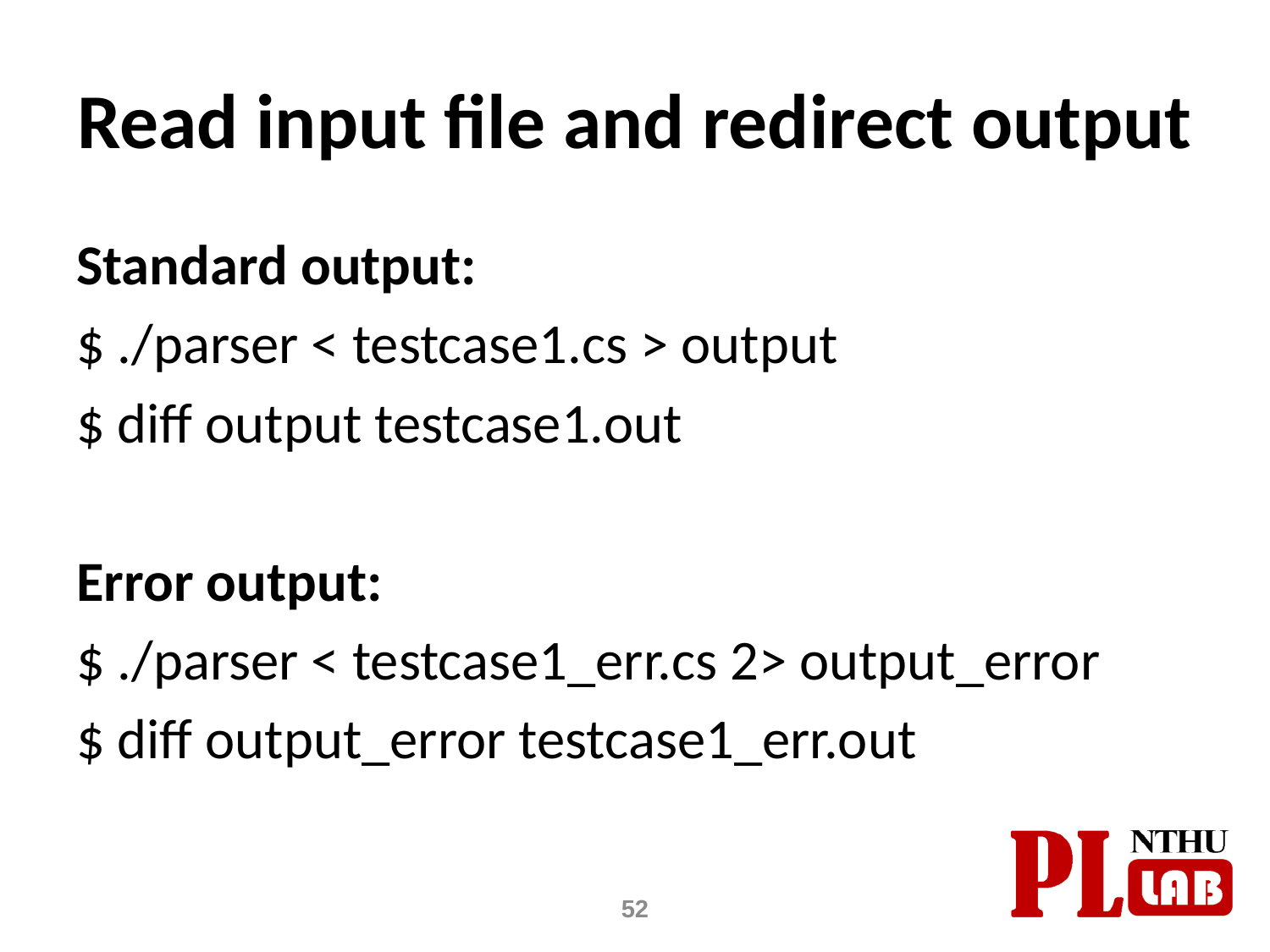

# Read input file and redirect output
Standard output:
$ ./parser < testcase1.cs > output
$ diff output testcase1.out

Error output:
$ ./parser < testcase1_err.cs 2> output_error
$ diff output_error testcase1_err.out

52